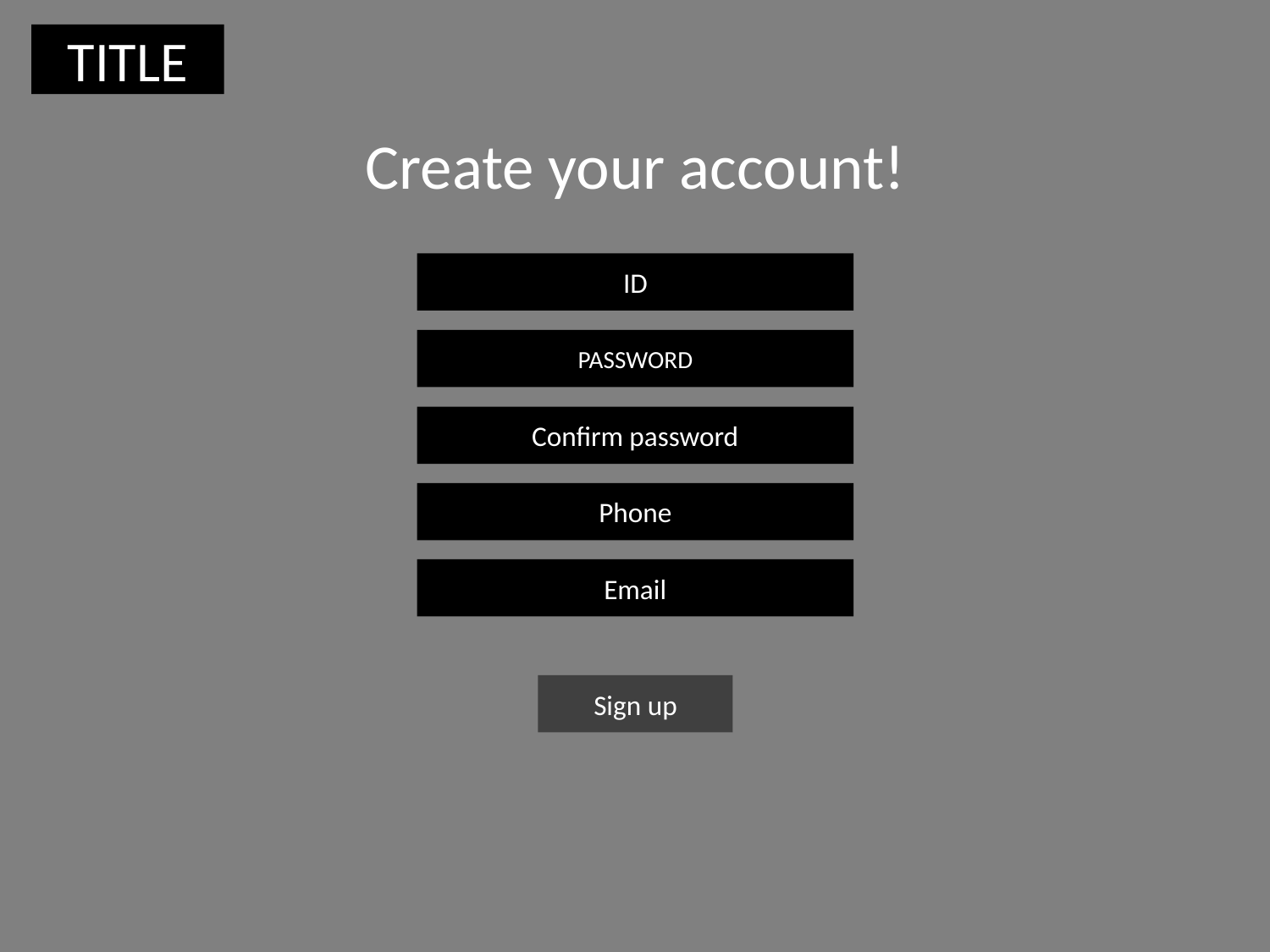

TITLE
Create your account!
ID
PASSWORD
Confirm password
Phone
Email
Sign up